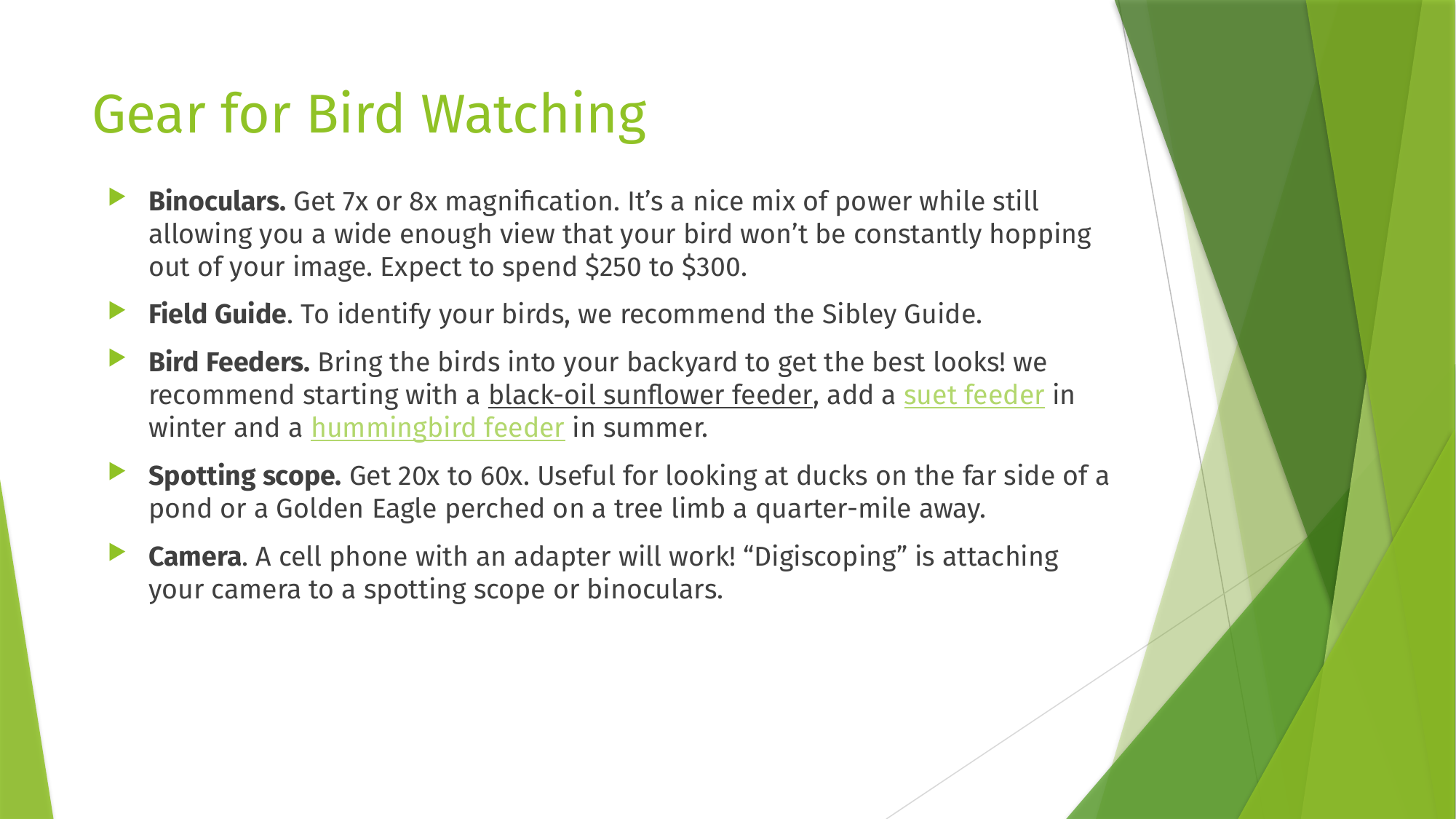

# Gear for Bird Watching
Binoculars. Get 7x or 8x magnification. It’s a nice mix of power while still allowing you a wide enough view that your bird won’t be constantly hopping out of your image. Expect to spend $250 to $300.
Field Guide. To identify your birds, we recommend the Sibley Guide.
Bird Feeders. Bring the birds into your backyard to get the best looks! we recommend starting with a black-oil sunflower feeder, add a suet feeder in winter and a hummingbird feeder in summer.
Spotting scope. Get 20x to 60x. Useful for looking at ducks on the far side of a pond or a Golden Eagle perched on a tree limb a quarter-mile away.
Camera. A cell phone with an adapter will work! “Digiscoping” is attaching your camera to a spotting scope or binoculars.